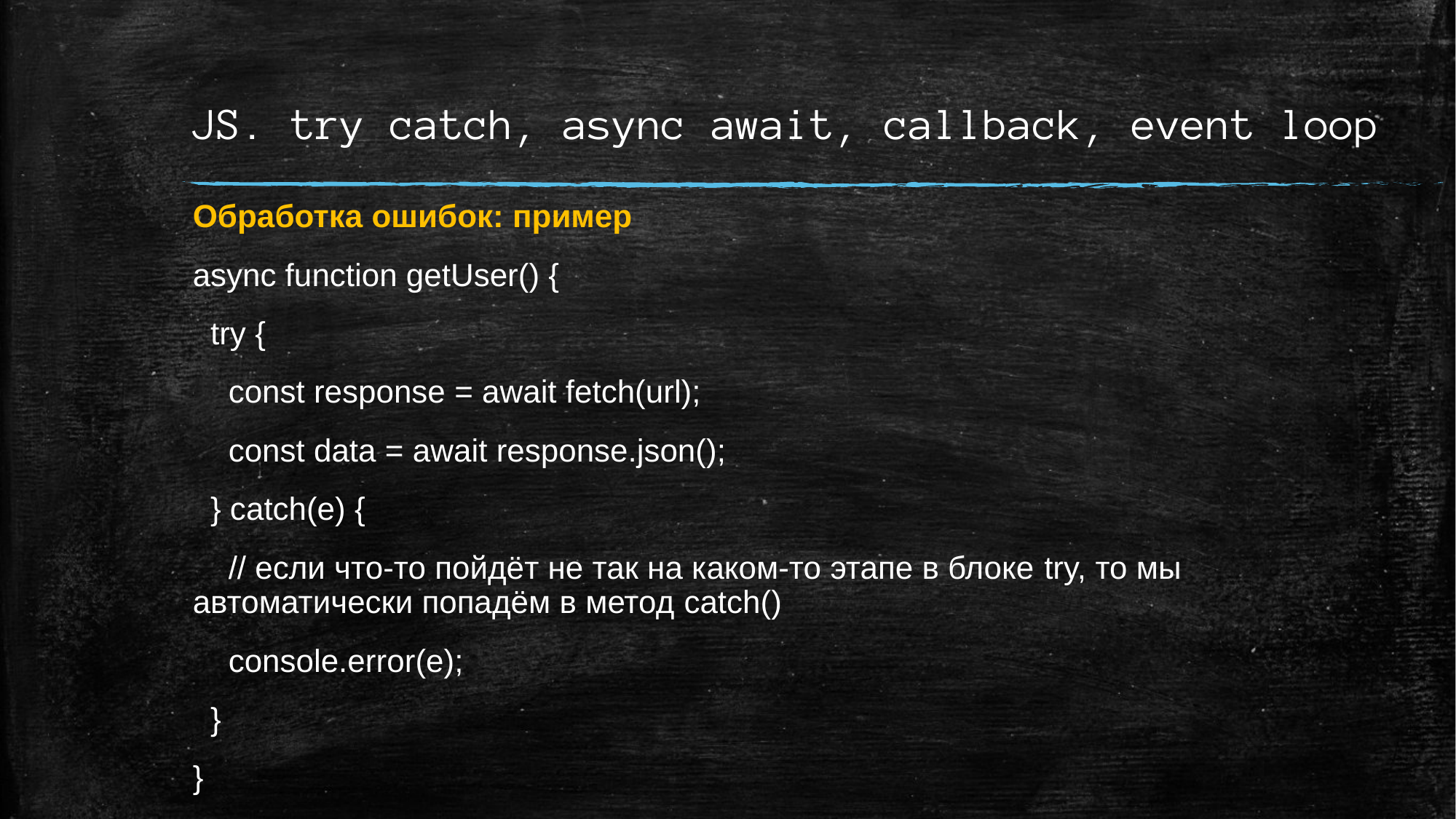

# JS. try catch, async await, callback, event loop
Обработка ошибок: пример
async function getUser() {
  try {
    const response = await fetch(url);
    const data = await response.json();
  } catch(e) {
    // если что-то пойдёт не так на каком-то этапе в блоке try, то мы автоматически попадём в метод catch()
    console.error(e);
  }
}